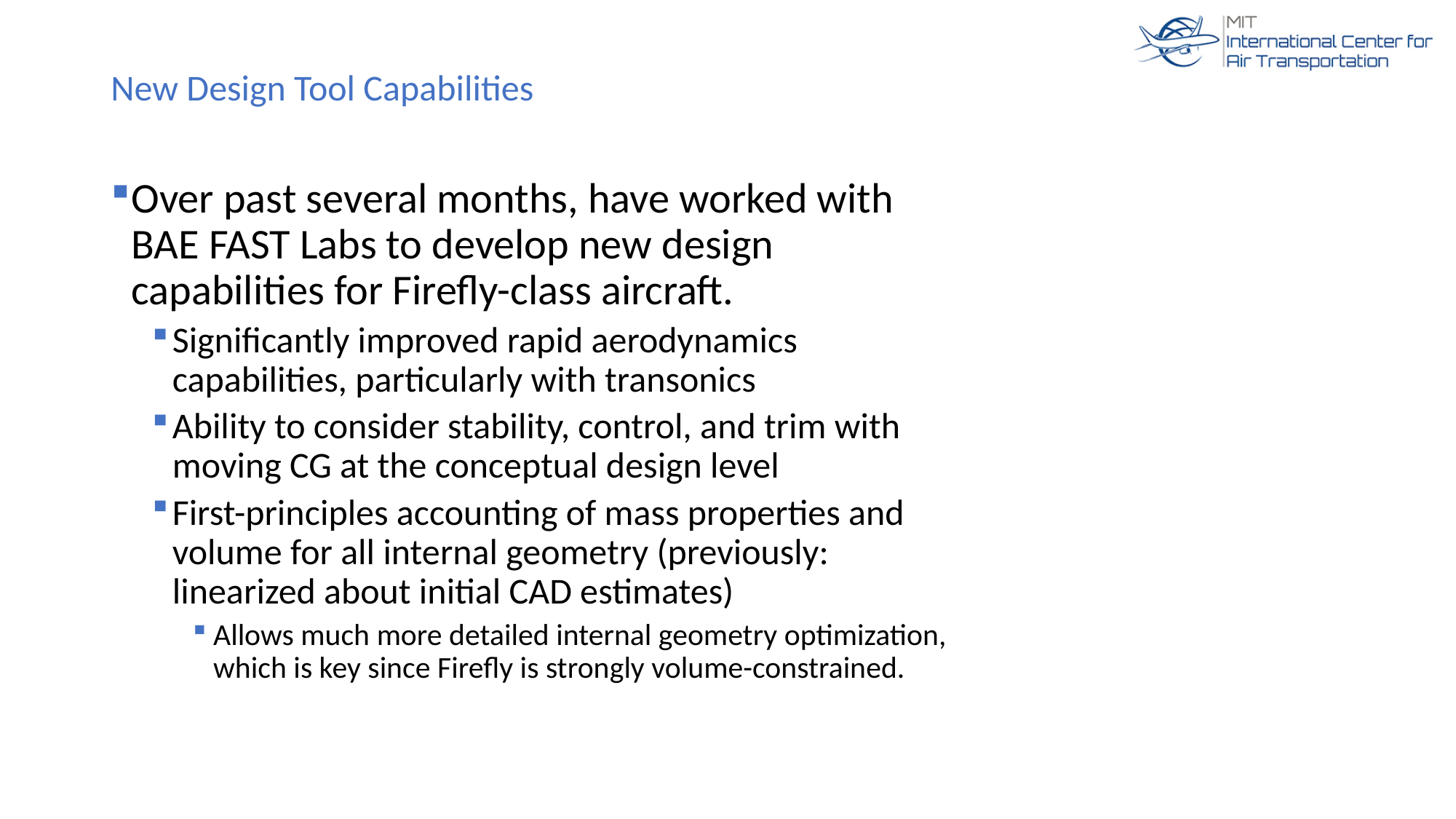

# New Design Tool Capabilities
Over past several months, have worked with BAE FAST Labs to develop new design capabilities for Firefly-class aircraft.
Significantly improved rapid aerodynamics capabilities, particularly with transonics
Ability to consider stability, control, and trim with moving CG at the conceptual design level
First-principles accounting of mass properties and volume for all internal geometry (previously: linearized about initial CAD estimates)
Allows much more detailed internal geometry optimization, which is key since Firefly is strongly volume-constrained.